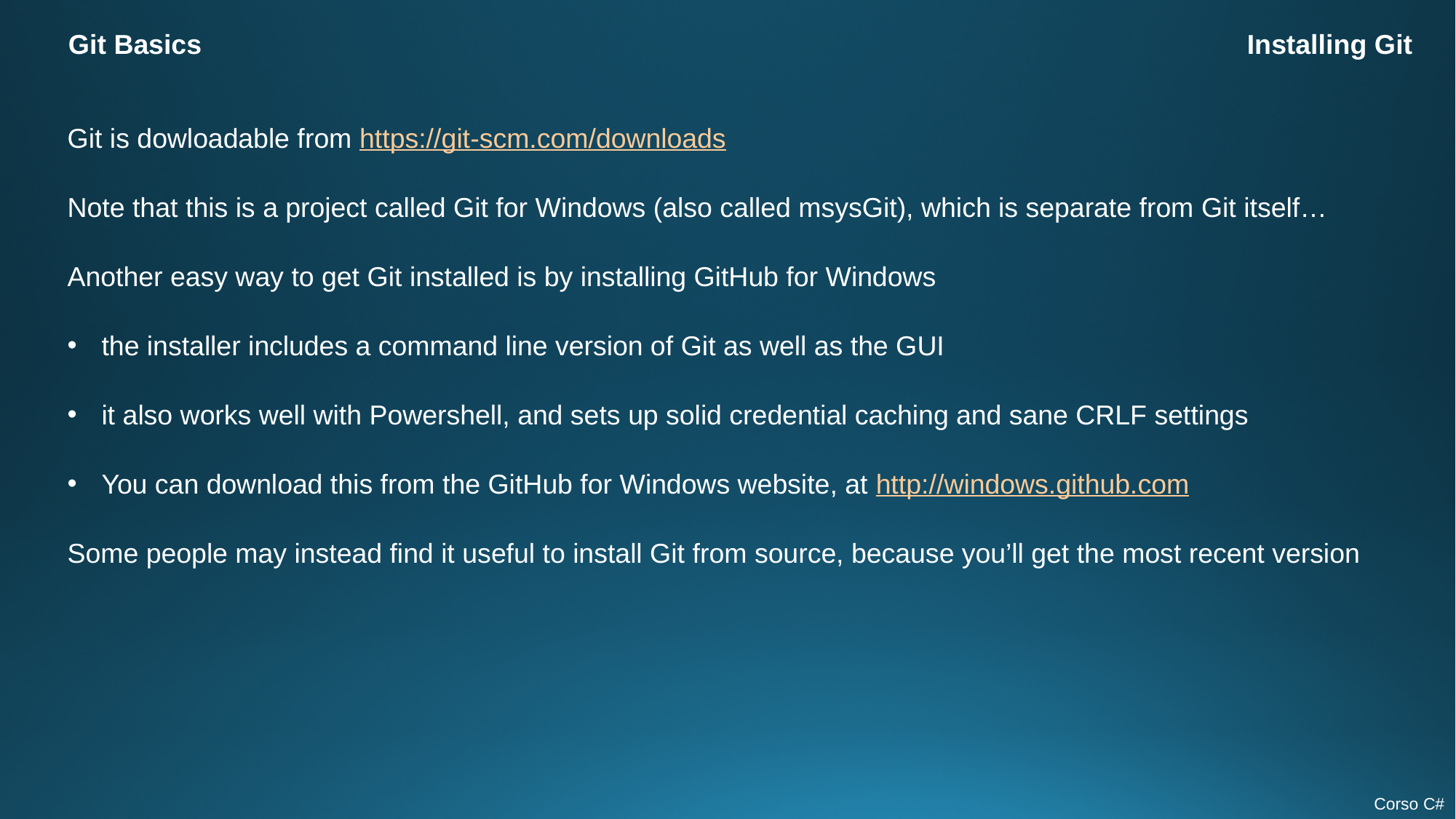

Git Basics
Installing Git
Git is dowloadable from https://git-scm.com/downloads
Note that this is a project called Git for Windows (also called msysGit), which is separate from Git itself…
Another easy way to get Git installed is by installing GitHub for Windows
the installer includes a command line version of Git as well as the GUI
it also works well with Powershell, and sets up solid credential caching and sane CRLF settings
You can download this from the GitHub for Windows website, at http://windows.github.com
Some people may instead find it useful to install Git from source, because you’ll get the most recent version
Corso C#